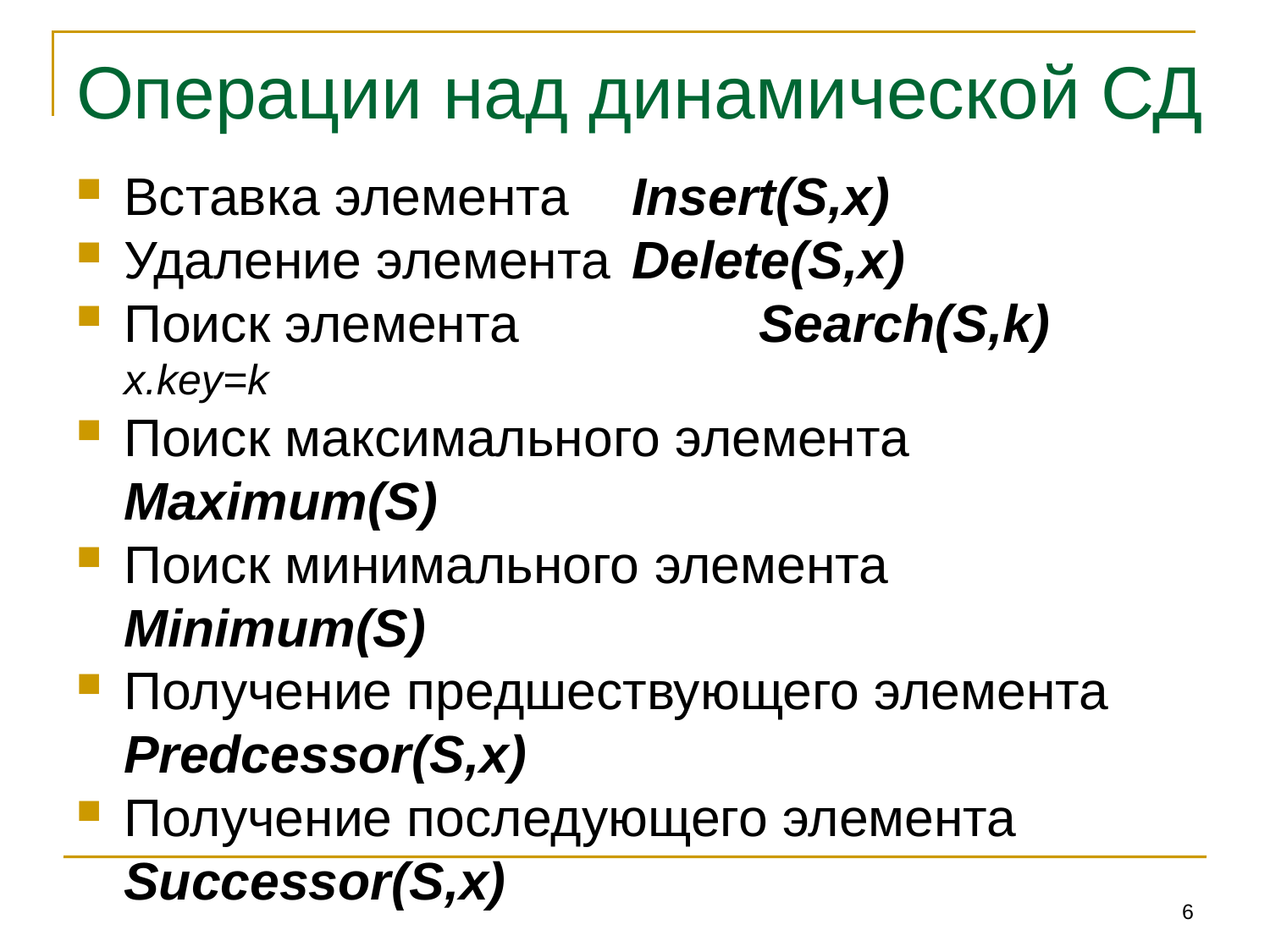

# Операции над динамической СД
Вставка элемента 	Insert(S,x)
Удаление элемента	Delete(S,x)
Поиск элемента		Search(S,k)  x.key=k
Поиск максимального элемента Maximum(S)
Поиск минимального элемента Minimum(S)
Получение предшествующего элемента Predcessor(S,x)
Получение последующего элемента Successor(S,x)
6